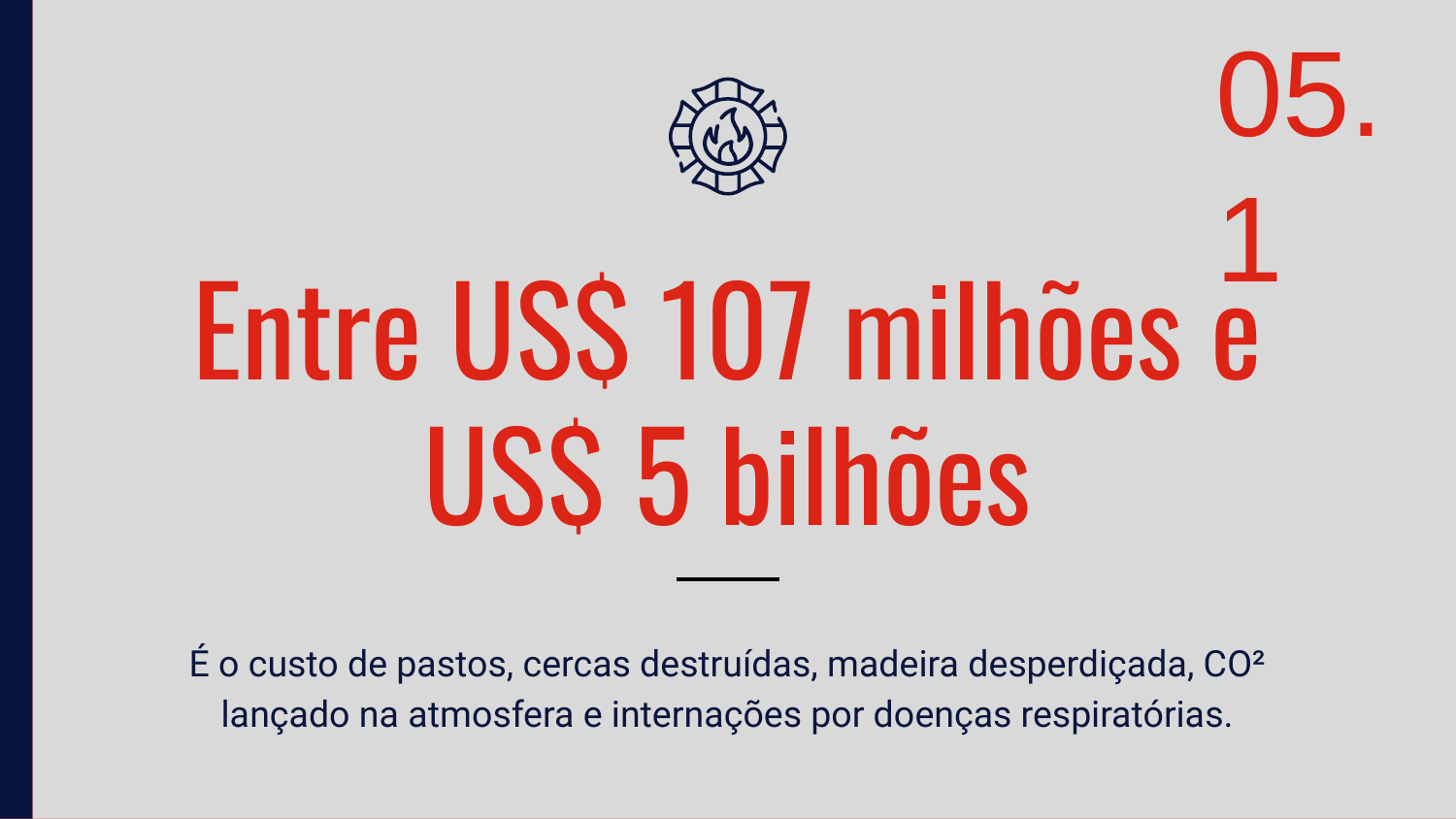

05.1

# Entre US$ 107 milhões e US$ 5 bilhões
É o custo de pastos, cercas destruídas, madeira desperdiçada, CO² lançado na atmosfera e internações por doenças respiratórias.